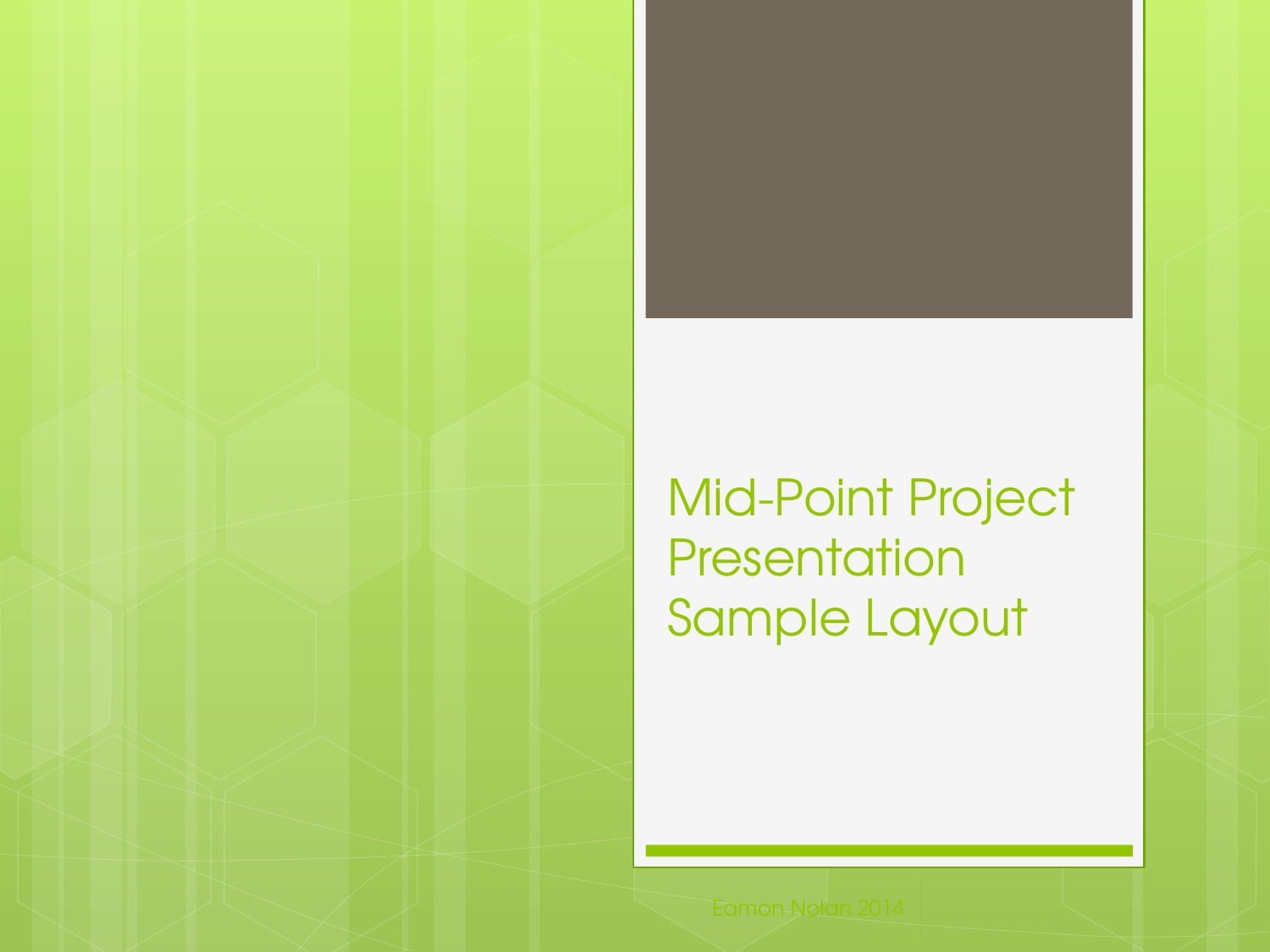

# Mid-Point Project Presentation Sample Layout
Eamon Nolan 2014